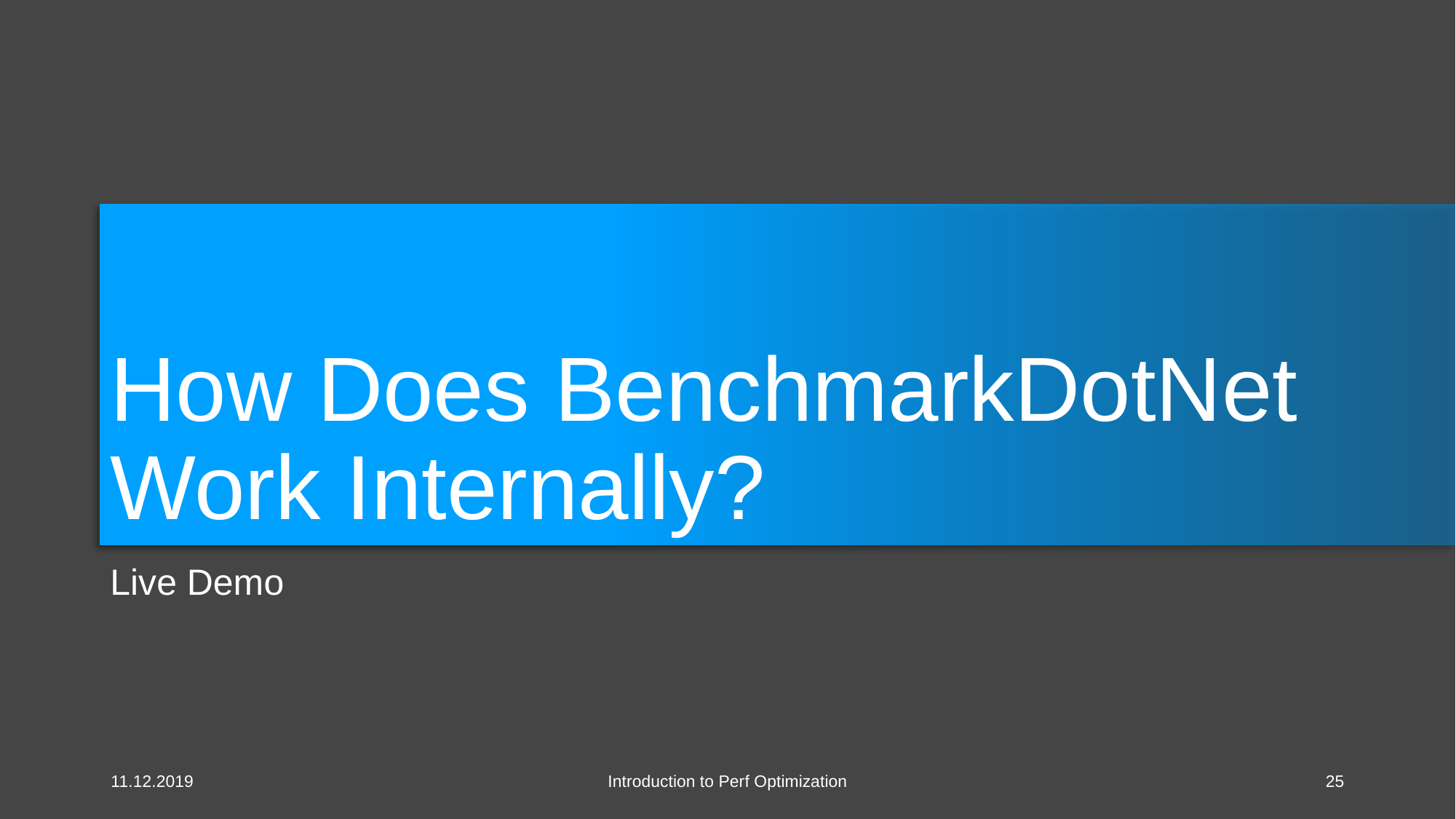

# How Does BenchmarkDotNet Work Internally?
Live Demo
11.12.2019
Introduction to Perf Optimization
25